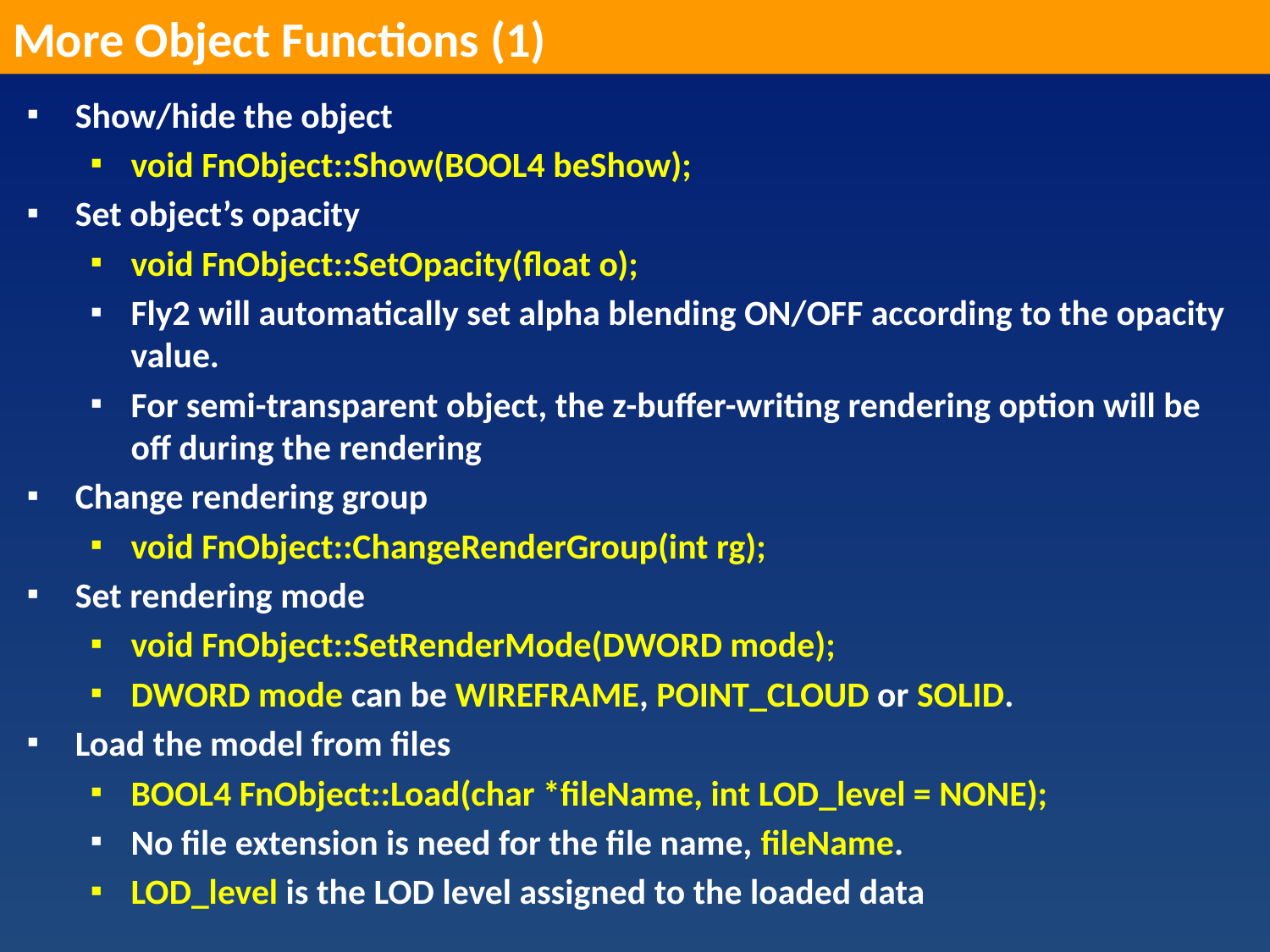

More Object Functions (1)
Show/hide the object
void FnObject::Show(BOOL4 beShow);
Set object’s opacity
void FnObject::SetOpacity(float o);
Fly2 will automatically set alpha blending ON/OFF according to the opacity value.
For semi-transparent object, the z-buffer-writing rendering option will be off during the rendering
Change rendering group
void FnObject::ChangeRenderGroup(int rg);
Set rendering mode
void FnObject::SetRenderMode(DWORD mode);
DWORD mode can be WIREFRAME, POINT_CLOUD or SOLID.
Load the model from files
BOOL4 FnObject::Load(char *fileName, int LOD_level = NONE);
No file extension is need for the file name, fileName.
LOD_level is the LOD level assigned to the loaded data